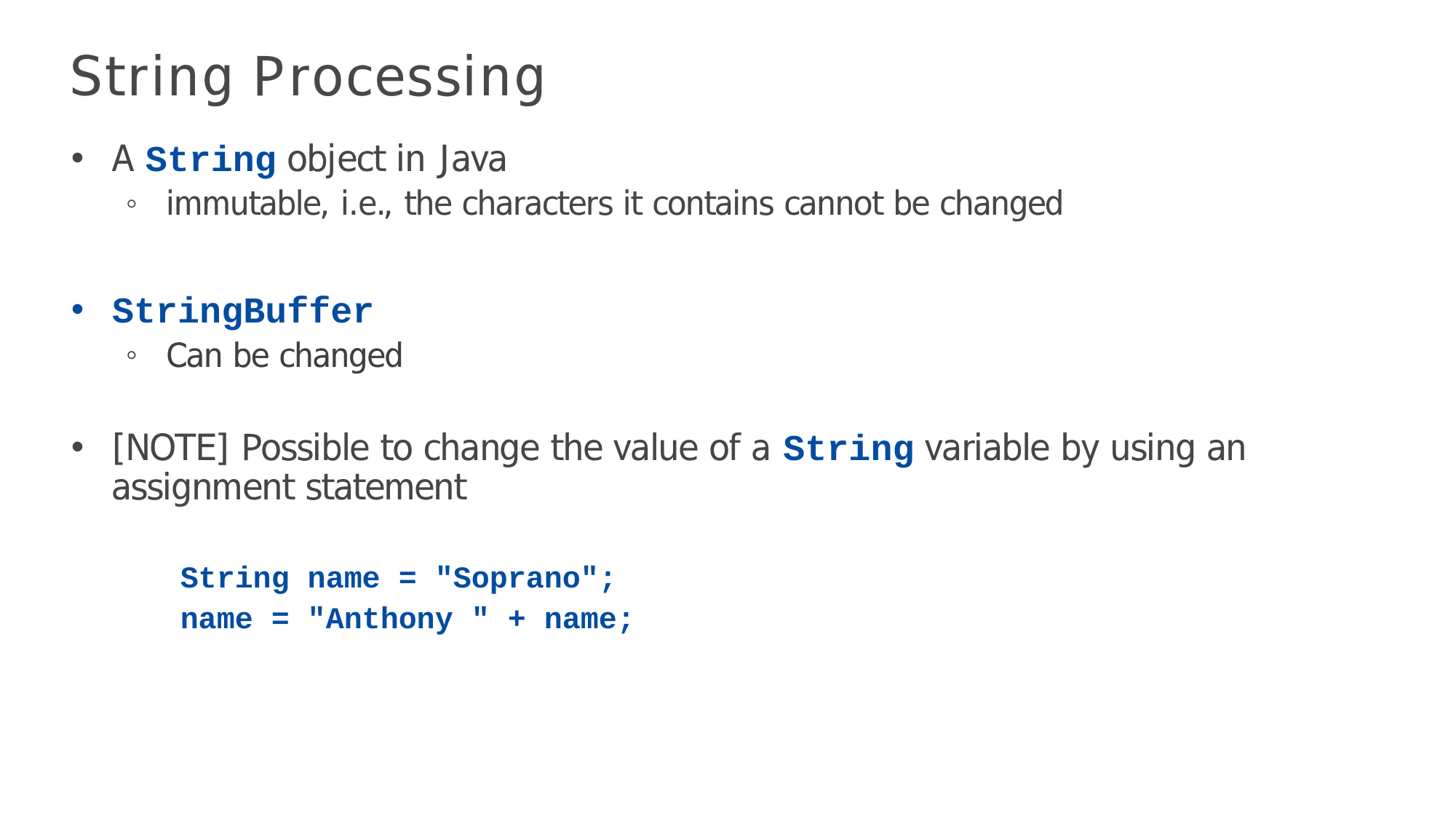

# String Processing
A String object in Java
immutable, i.e., the characters it contains cannot be changed

StringBuffer
Can be changed

[NOTE] Possible to change the value of a String variable by using an assignment statement

String name = "Soprano";
name = "Anthony " + name;
19